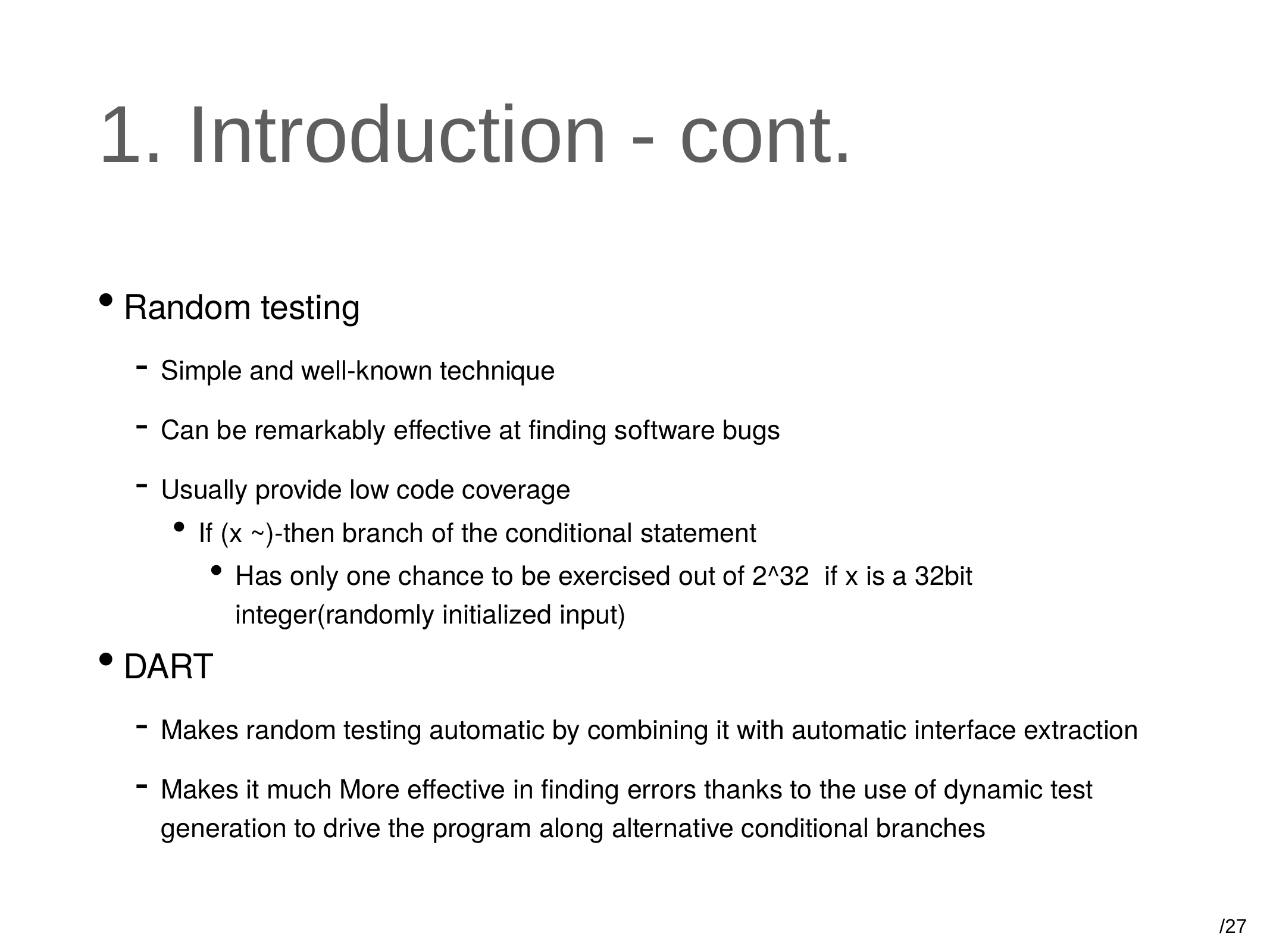

# 1. Introduction - cont.
Random testing
Simple and well-known technique
Can be remarkably effective at finding software bugs
Usually provide low code coverage
If (x ~)-then branch of the conditional statement
Has only one chance to be exercised out of 2^32  if x is a 32bit integer(randomly initialized input)
DART
Makes random testing automatic by combining it with automatic interface extraction
Makes it much More effective in finding errors thanks to the use of dynamic test generation to drive the program along alternative conditional branches
9